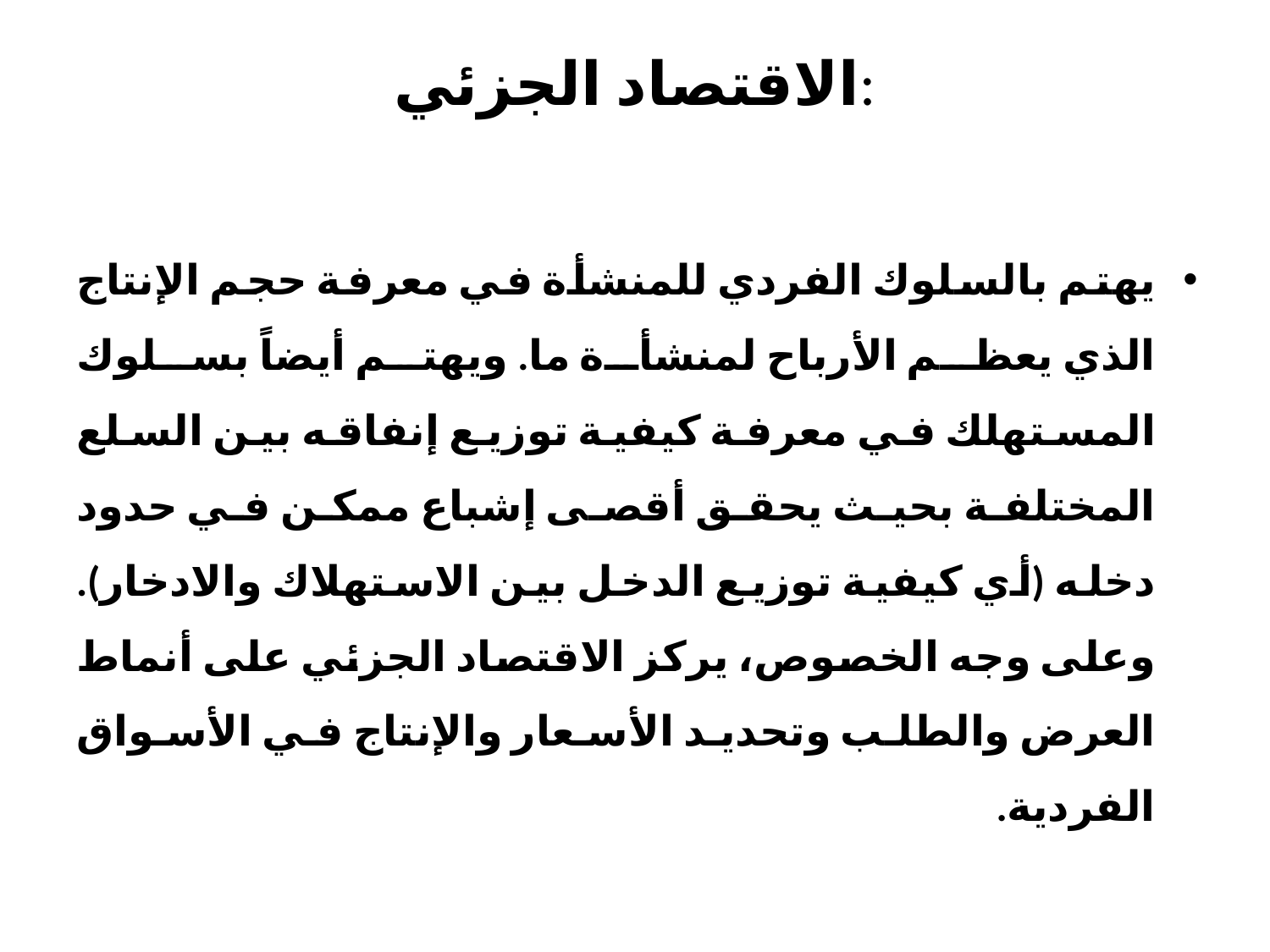

# الاقتصاد الجزئي:
يهتم بالسلوك الفردي للمنشأة في معرفة حجم الإنتاج الذي يعظم الأرباح لمنشأة ما. ويهتم أيضاً بسلوك المستهلك في معرفة كيفية توزيع إنفاقه بين السلع المختلفة بحيث يحقق أقصى إشباع ممكن في حدود دخله (أي كيفية توزيع الدخل بين الاستهلاك والادخار). وعلى وجه الخصوص، يركز الاقتصاد الجزئي على أنماط العرض والطلب وتحديد الأسعار والإنتاج في الأسواق الفردية.